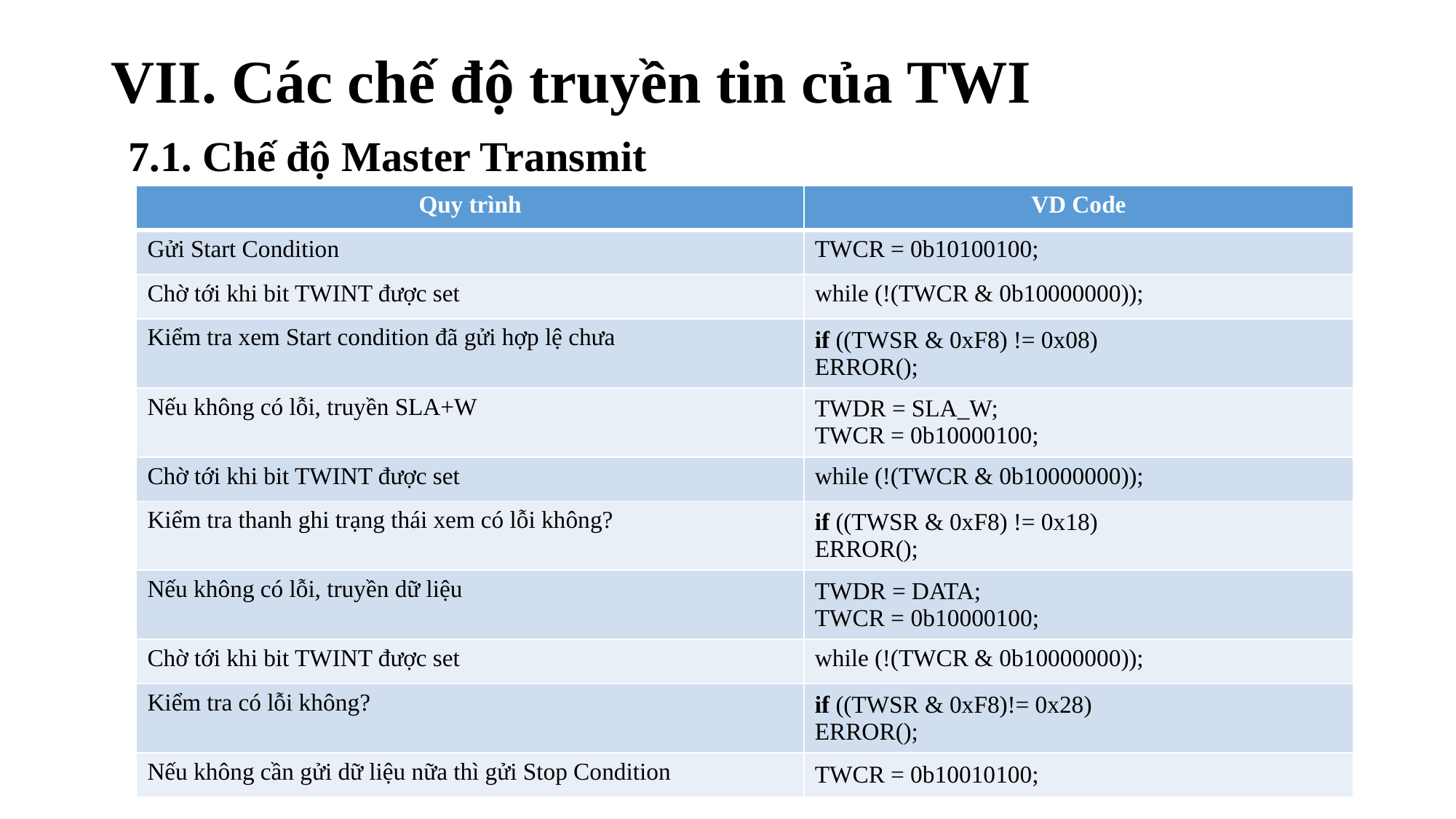

# VII. Các chế độ truyền tin của TWI
7.1. Chế độ Master Transmit
| Quy trình | VD Code |
| --- | --- |
| Gửi Start Condition | TWCR = 0b10100100; |
| Chờ tới khi bit TWINT được set | while (!(TWCR & 0b10000000)); |
| Kiểm tra xem Start condition đã gửi hợp lệ chưa | if ((TWSR & 0xF8) != 0x08) ERROR(); |
| Nếu không có lỗi, truyền SLA+W | TWDR = SLA\_W; TWCR = 0b10000100; |
| Chờ tới khi bit TWINT được set | while (!(TWCR & 0b10000000)); |
| Kiểm tra thanh ghi trạng thái xem có lỗi không? | if ((TWSR & 0xF8) != 0x18) ERROR(); |
| Nếu không có lỗi, truyền dữ liệu | TWDR = DATA; TWCR = 0b10000100; |
| Chờ tới khi bit TWINT được set | while (!(TWCR & 0b10000000)); |
| Kiểm tra có lỗi không? | if ((TWSR & 0xF8)!= 0x28) ERROR(); |
| Nếu không cần gửi dữ liệu nữa thì gửi Stop Condition | TWCR = 0b10010100; |